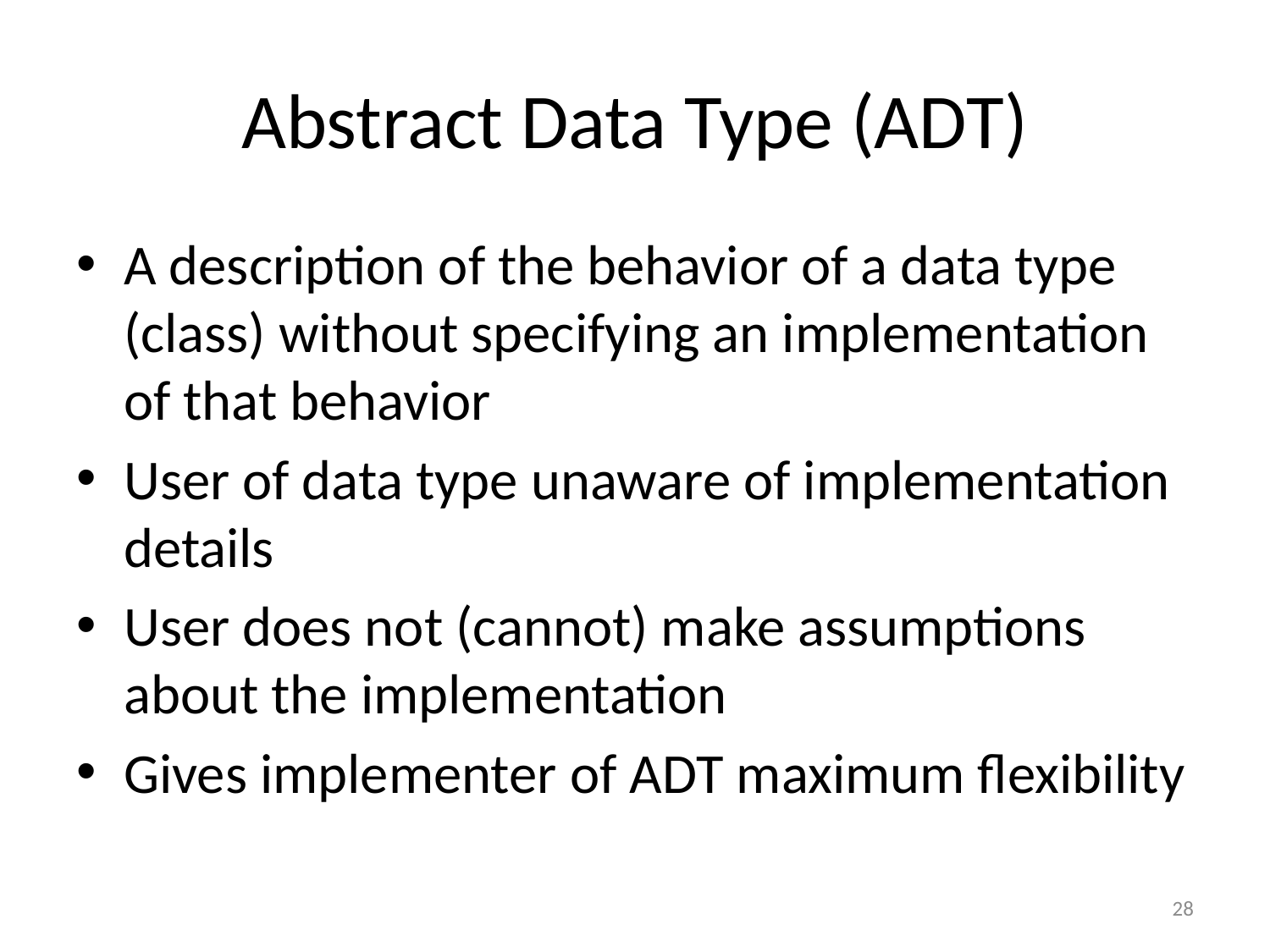

# Abstract Data Type (ADT)
A description of the behavior of a data type (class) without specifying an implementation of that behavior
User of data type unaware of implementation details
User does not (cannot) make assumptions about the implementation
Gives implementer of ADT maximum flexibility
28